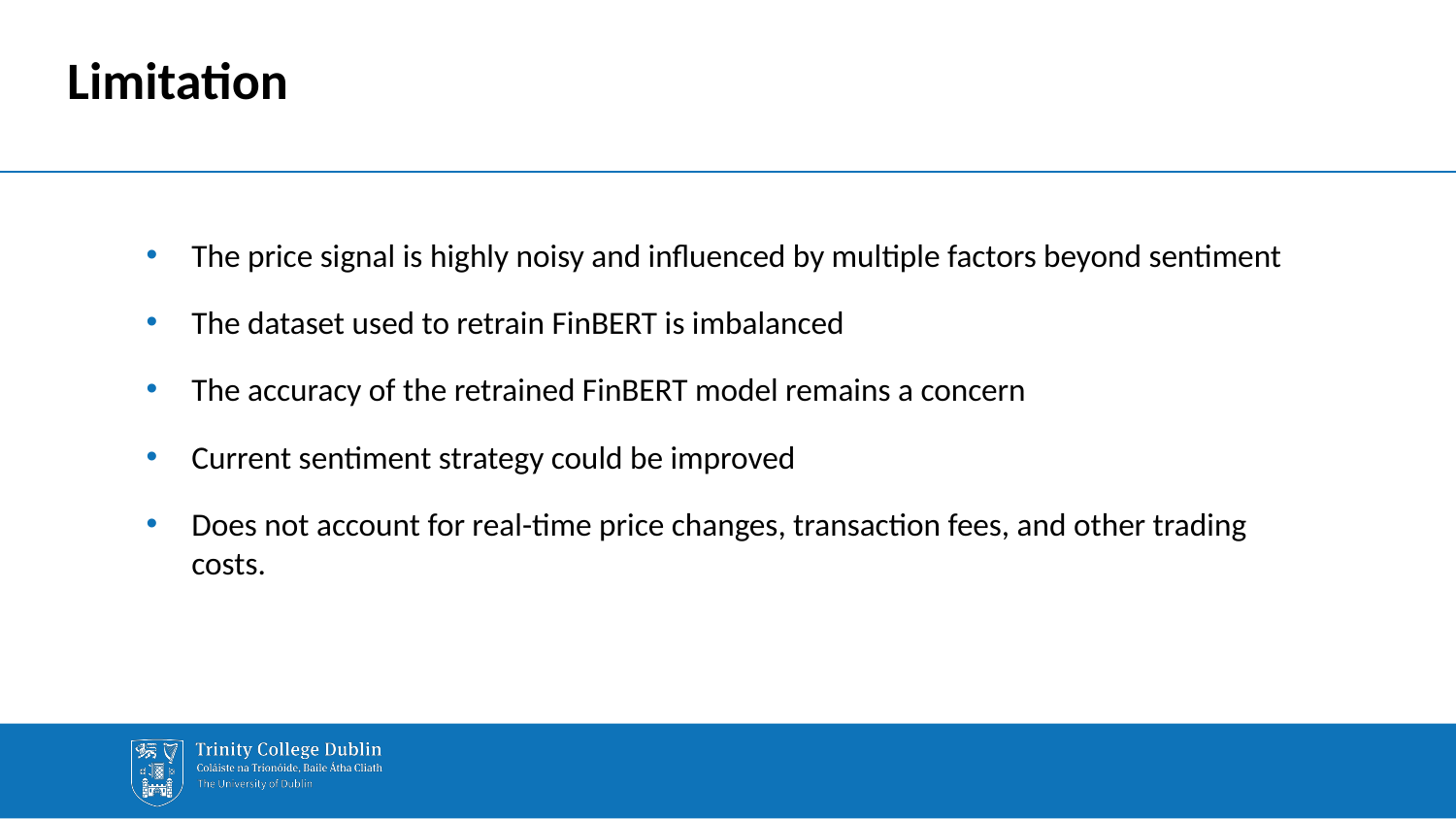

# Limitation
The price signal is highly noisy and influenced by multiple factors beyond sentiment
The dataset used to retrain FinBERT is imbalanced
The accuracy of the retrained FinBERT model remains a concern
Current sentiment strategy could be improved
Does not account for real-time price changes, transaction fees, and other trading costs.
15